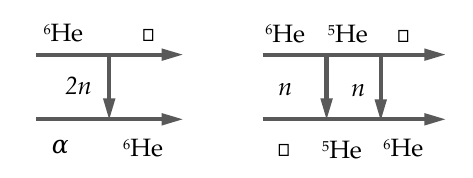

6He
𝛼
6He
𝛼
5He
2n
n
n
𝛼
𝛼
6He
6He
5He